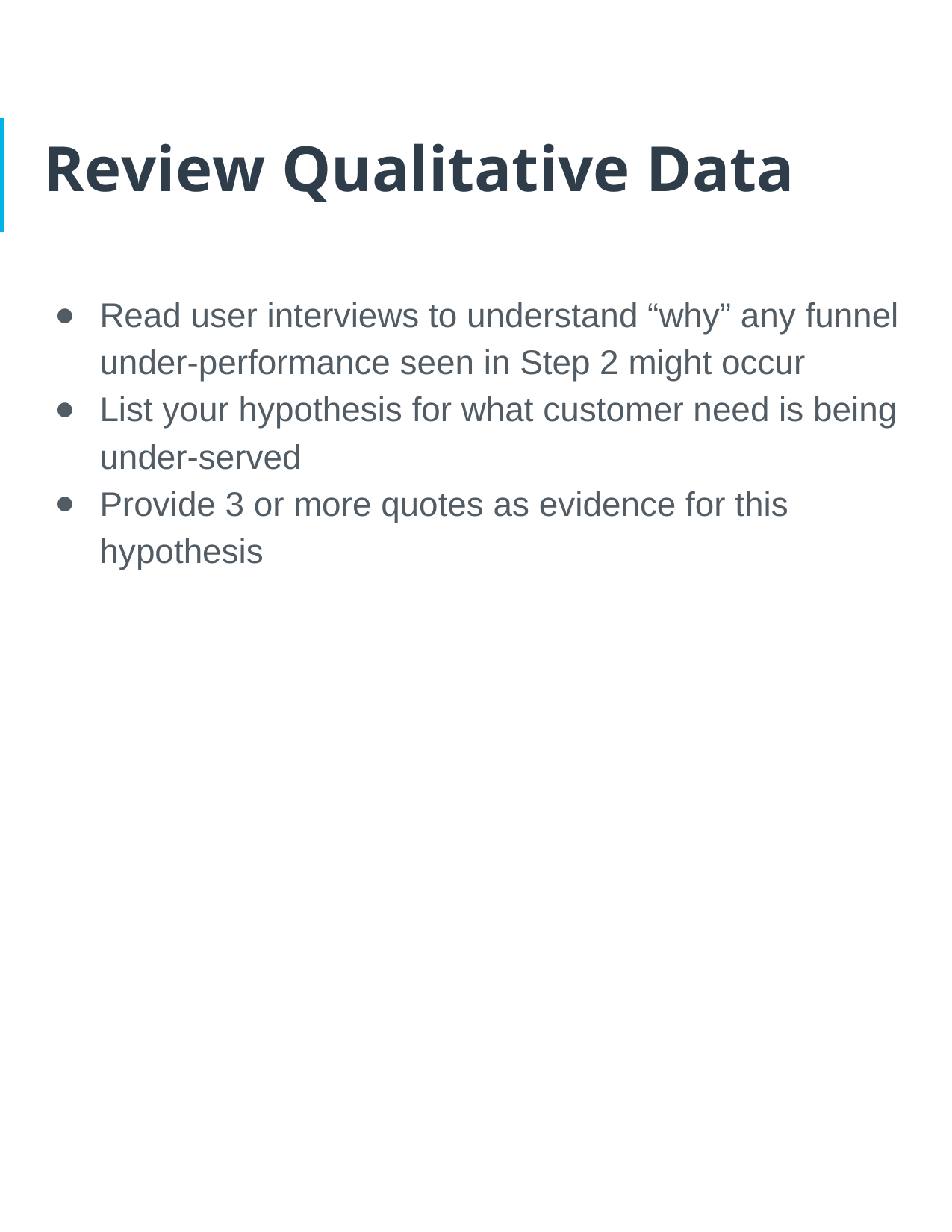

# Review Qualitative Data
Read user interviews to understand “why” any funnel under-performance seen in Step 2 might occur
List your hypothesis for what customer need is being under-served
Provide 3 or more quotes as evidence for this hypothesis